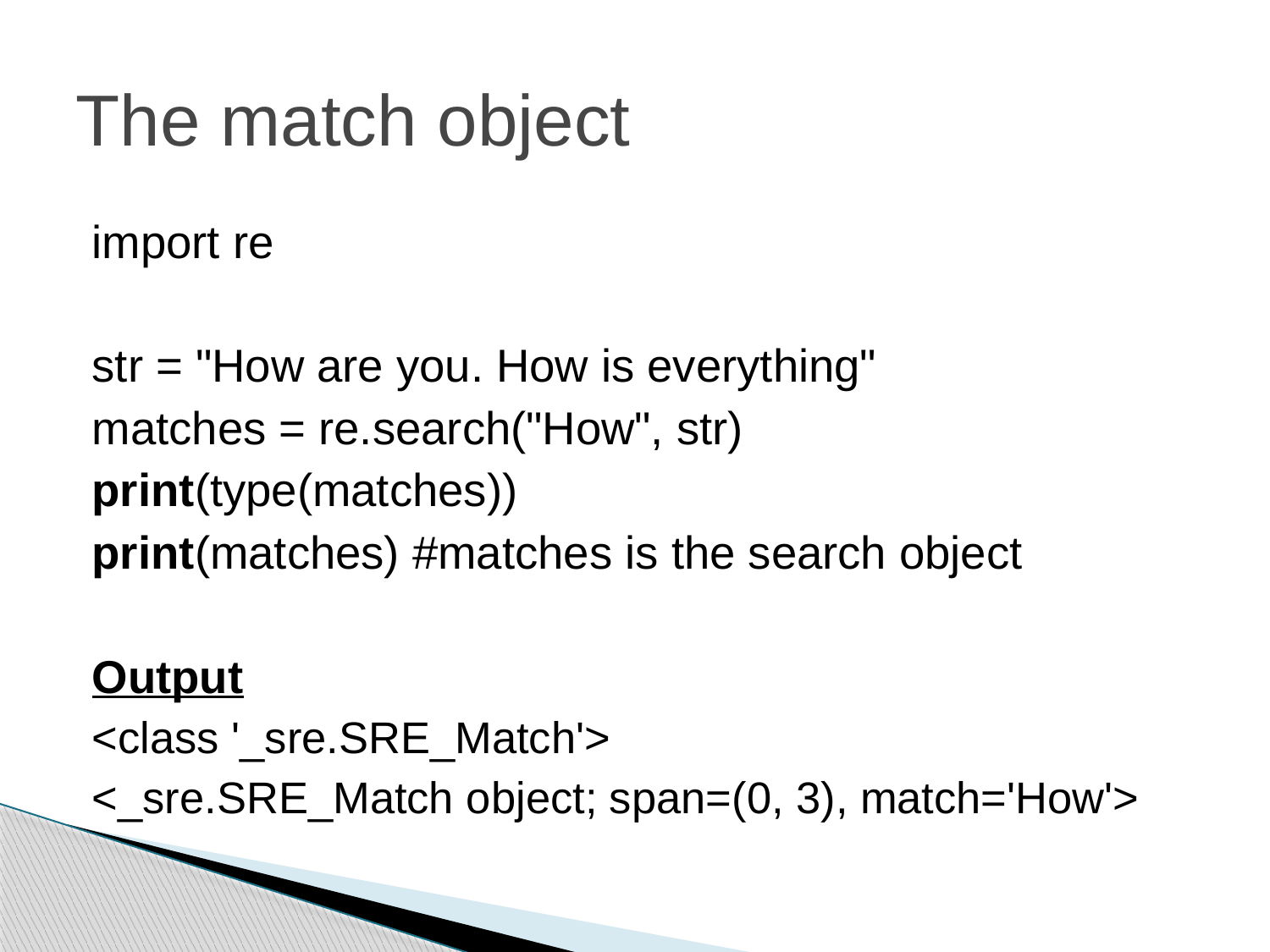

# The match object
import re

str = "How are you. How is everything"
matches = re.search("How", str)
print(type(matches))
print(matches) #matches is the search object

Output
<class '_sre.SRE_Match'>
<_sre.SRE_Match object; span=(0, 3), match='How'>